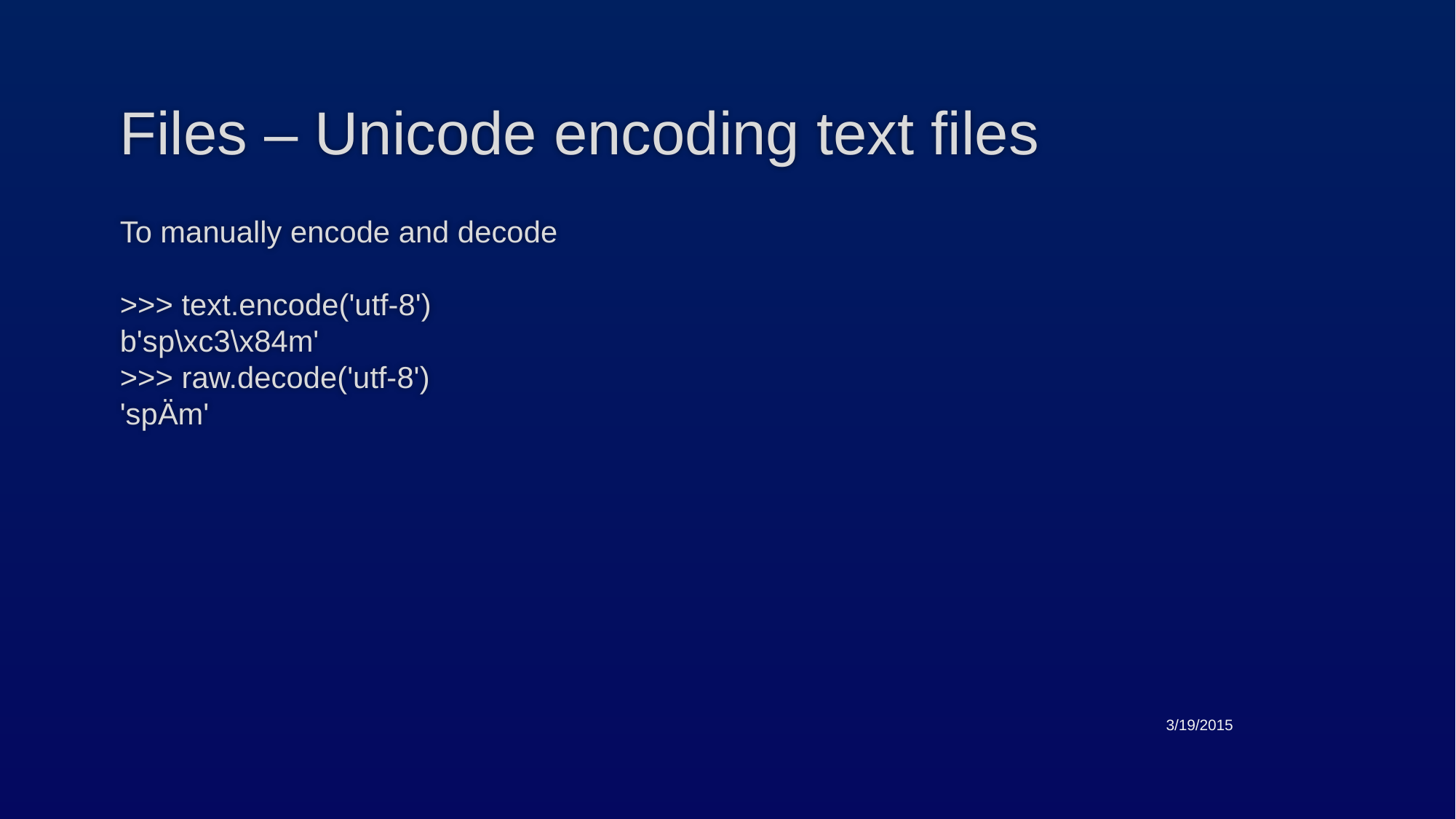

# Files – Unicode encoding text files
To manually encode and decode

>>> text.encode('utf-8')
b'sp\xc3\x84m'
>>> raw.decode('utf-8')
'spÄm'
3/19/2015